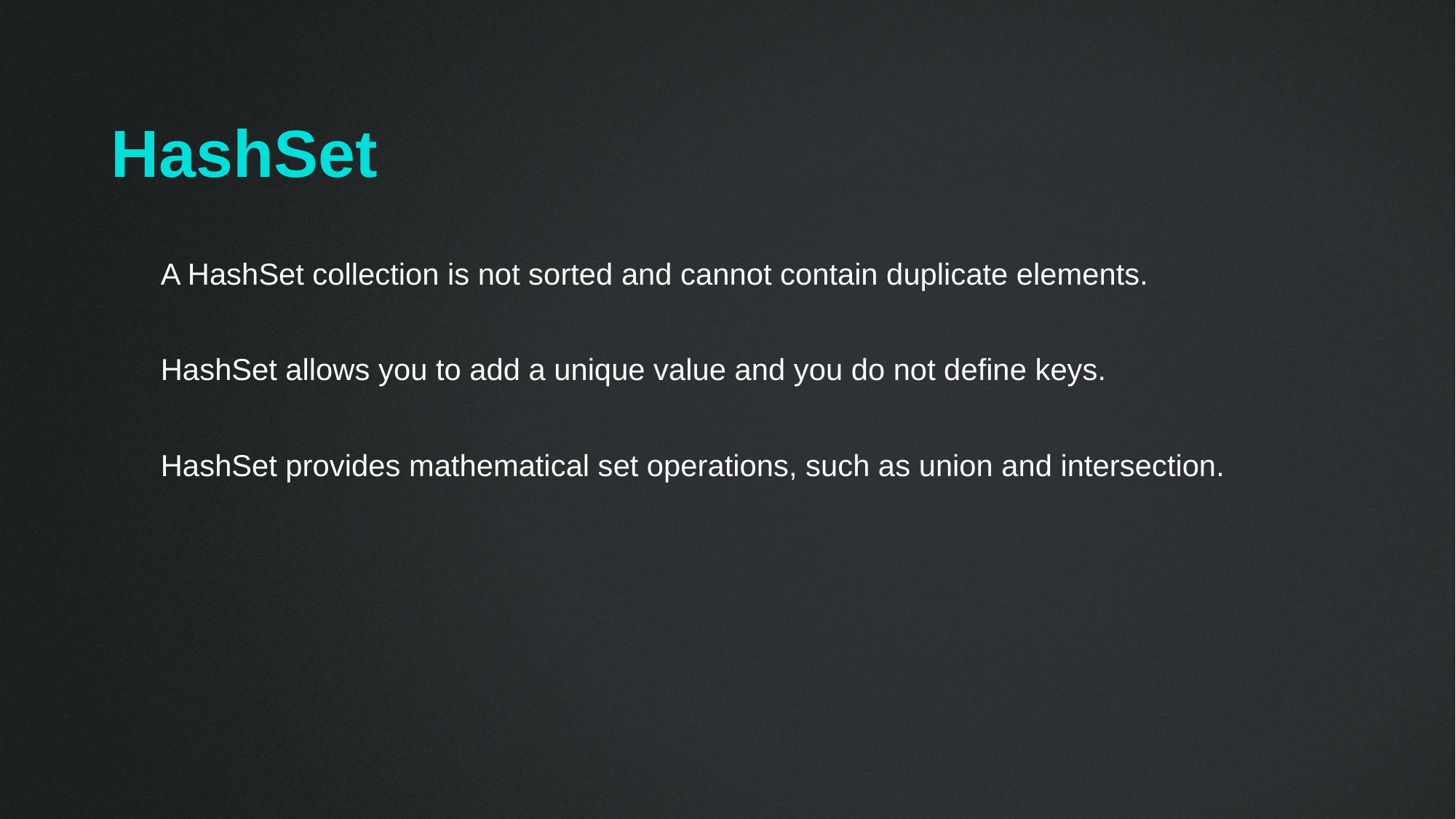

# HashSet
A HashSet collection is not sorted and cannot contain duplicate elements.

HashSet allows you to add a unique value and you do not define keys.

HashSet provides mathematical set operations, such as union and intersection.